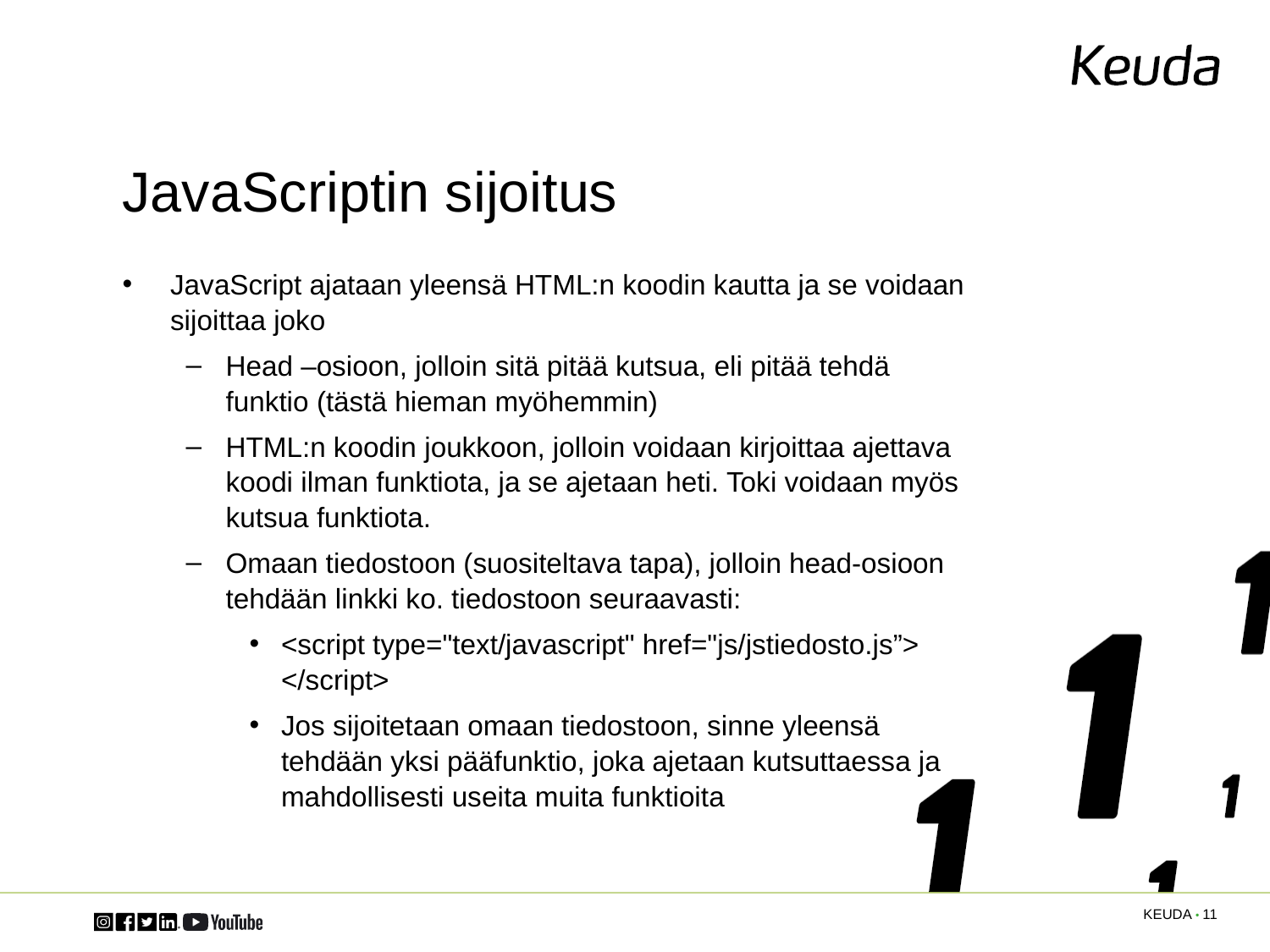

# JavaScriptin sijoitus
JavaScript ajataan yleensä HTML:n koodin kautta ja se voidaan sijoittaa joko
Head –osioon, jolloin sitä pitää kutsua, eli pitää tehdä funktio (tästä hieman myöhemmin)
HTML:n koodin joukkoon, jolloin voidaan kirjoittaa ajettava koodi ilman funktiota, ja se ajetaan heti. Toki voidaan myös kutsua funktiota.
Omaan tiedostoon (suositeltava tapa), jolloin head-osioon tehdään linkki ko. tiedostoon seuraavasti:
<script type="text/javascript" href="js/jstiedosto.js”>
</script>
Jos sijoitetaan omaan tiedostoon, sinne yleensä tehdään yksi pääfunktio, joka ajetaan kutsuttaessa ja mahdollisesti useita muita funktioita